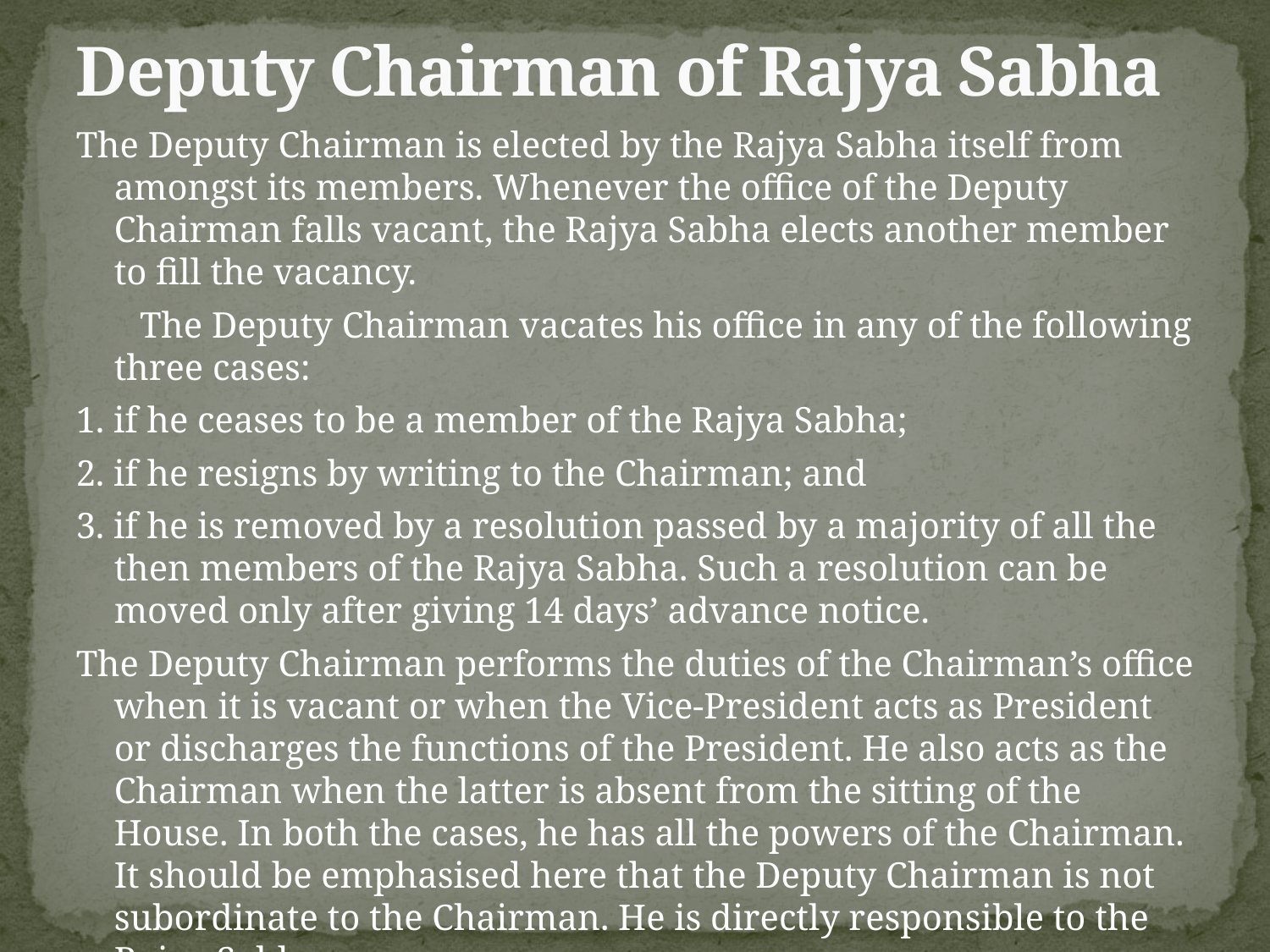

# Deputy Chairman of Rajya Sabha
The Deputy Chairman is elected by the Rajya Sabha itself from amongst its members. Whenever the office of the Deputy Chairman falls vacant, the Rajya Sabha elects another member to fill the vacancy.
       The Deputy Chairman vacates his office in any of the following three cases:
1. if he ceases to be a member of the Rajya Sabha;
2. if he resigns by writing to the Chairman; and
3. if he is removed by a resolution passed by a majority of all the then members of the Rajya Sabha. Such a resolution can be moved only after giving 14 days’ advance notice.
The Deputy Chairman performs the duties of the Chairman’s office when it is vacant or when the Vice-President acts as President or discharges the functions of the President. He also acts as the Chairman when the latter is absent from the sitting of the House. In both the cases, he has all the powers of the Chairman. It should be emphasised here that the Deputy Chairman is not subordinate to the Chairman. He is directly responsible to the Rajya Sabha.